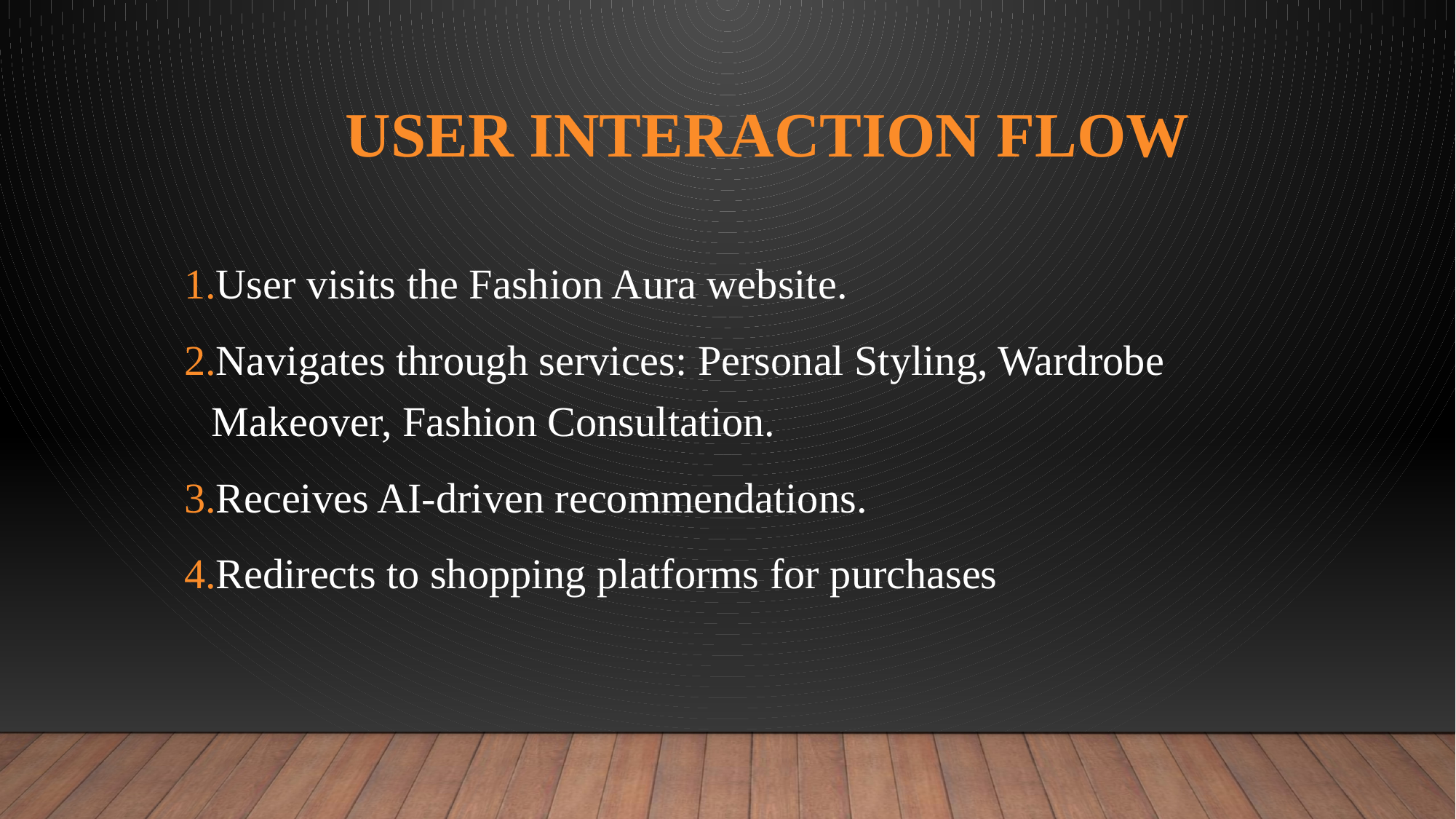

# User Interaction Flow
User visits the Fashion Aura website.
Navigates through services: Personal Styling, Wardrobe Makeover, Fashion Consultation.
Receives AI-driven recommendations.
Redirects to shopping platforms for purchases